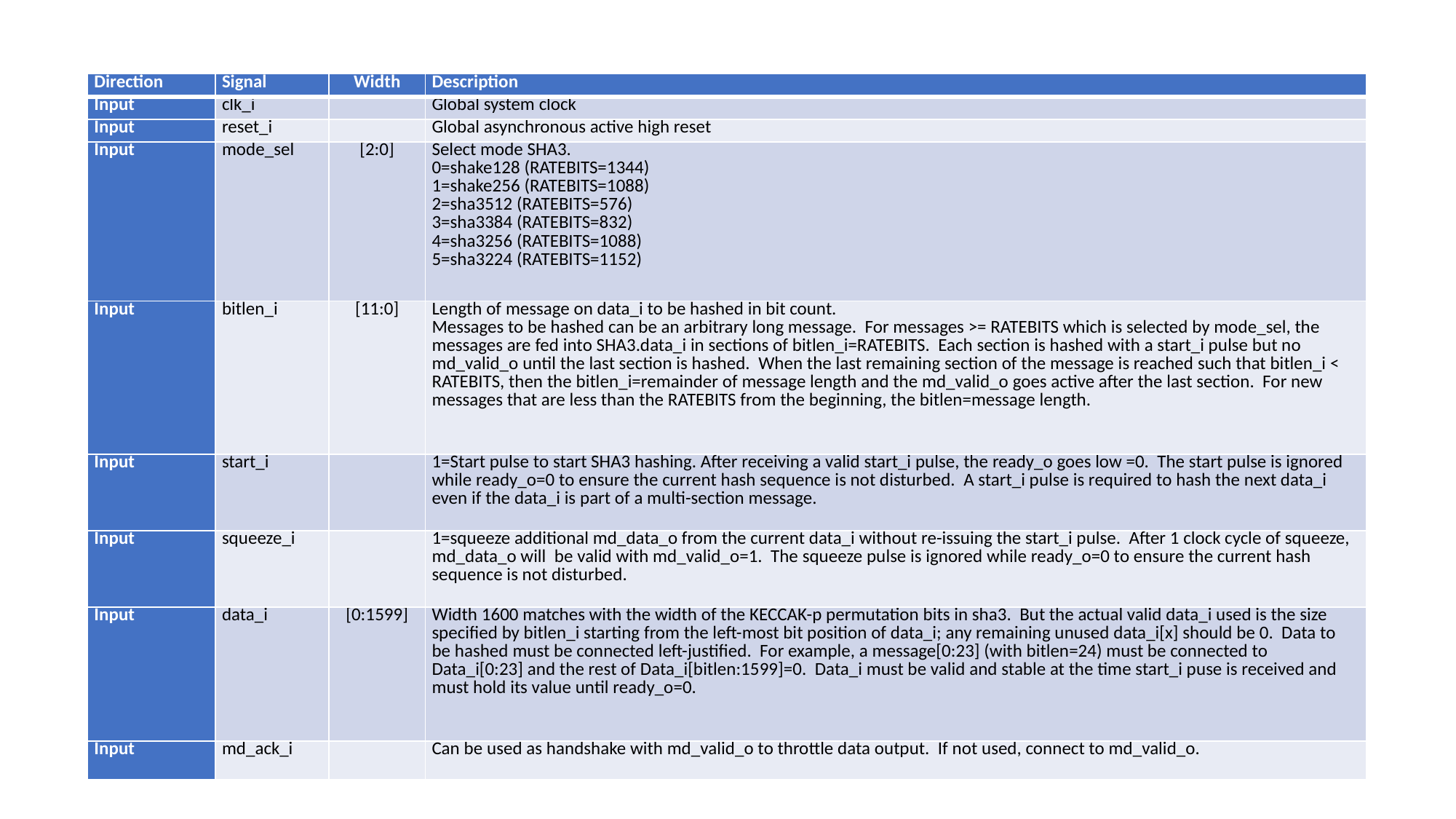

| Direction | Signal | Width | Description |
| --- | --- | --- | --- |
| Input | clk\_i |  | Global system clock |
| Input | reset\_i |  | Global asynchronous active high reset |
| Input | mode\_sel | [2:0] | Select mode SHA3. 0=shake128 (RATEBITS=1344) 1=shake256 (RATEBITS=1088) 2=sha3512 (RATEBITS=576) 3=sha3384 (RATEBITS=832) 4=sha3256 (RATEBITS=1088) 5=sha3224 (RATEBITS=1152) |
| Input | bitlen\_i | [11:0] | Length of message on data\_i to be hashed in bit count. Messages to be hashed can be an arbitrary long message. For messages >= RATEBITS which is selected by mode\_sel, the messages are fed into SHA3.data\_i in sections of bitlen\_i=RATEBITS. Each section is hashed with a start\_i pulse but no md\_valid\_o until the last section is hashed. When the last remaining section of the message is reached such that bitlen\_i < RATEBITS, then the bitlen\_i=remainder of message length and the md\_valid\_o goes active after the last section. For new messages that are less than the RATEBITS from the beginning, the bitlen=message length. |
| Input | start\_i |  | 1=Start pulse to start SHA3 hashing. After receiving a valid start\_i pulse, the ready\_o goes low =0. The start pulse is ignored while ready\_o=0 to ensure the current hash sequence is not disturbed. A start\_i pulse is required to hash the next data\_i even if the data\_i is part of a multi-section message. |
| Input | squeeze\_i |  | 1=squeeze additional md\_data\_o from the current data\_i without re-issuing the start\_i pulse. After 1 clock cycle of squeeze, md\_data\_o will be valid with md\_valid\_o=1. The squeeze pulse is ignored while ready\_o=0 to ensure the current hash sequence is not disturbed. |
| Input | data\_i | [0:1599] | Width 1600 matches with the width of the KECCAK-p permutation bits in sha3. But the actual valid data\_i used is the size specified by bitlen\_i starting from the left-most bit position of data\_i; any remaining unused data\_i[x] should be 0. Data to be hashed must be connected left-justified. For example, a message[0:23] (with bitlen=24) must be connected to Data\_i[0:23] and the rest of Data\_i[bitlen:1599]=0. Data\_i must be valid and stable at the time start\_i puse is received and must hold its value until ready\_o=0. |
| Input | md\_ack\_i |  | Can be used as handshake with md\_valid\_o to throttle data output. If not used, connect to md\_valid\_o. |